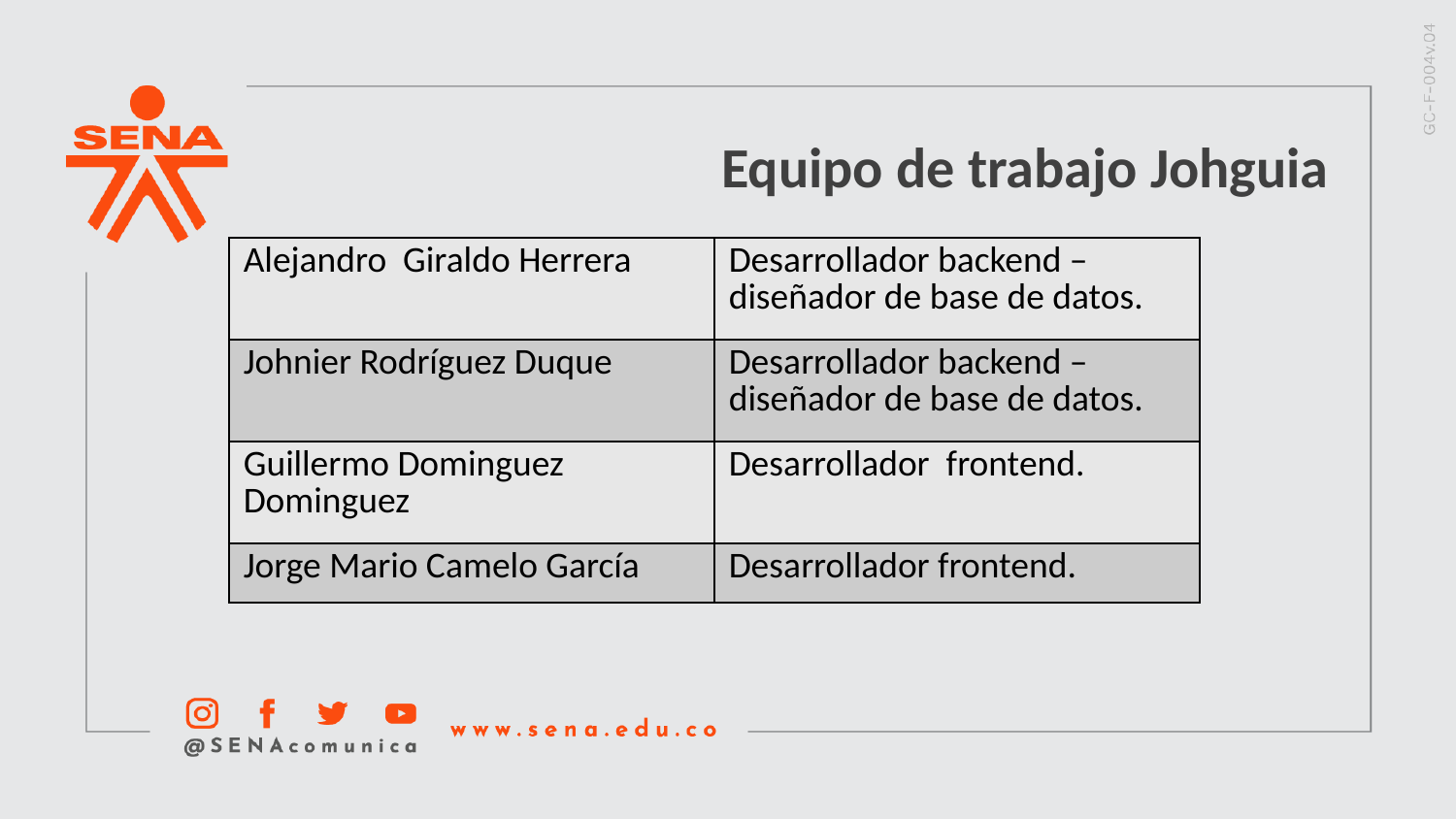

Equipo de trabajo Johguia
| Alejandro Giraldo Herrera | Desarrollador backend – diseñador de base de datos. |
| --- | --- |
| Johnier Rodríguez Duque | Desarrollador backend – diseñador de base de datos. |
| Guillermo Dominguez Dominguez | Desarrollador frontend. |
| Jorge Mario Camelo García | Desarrollador frontend. |